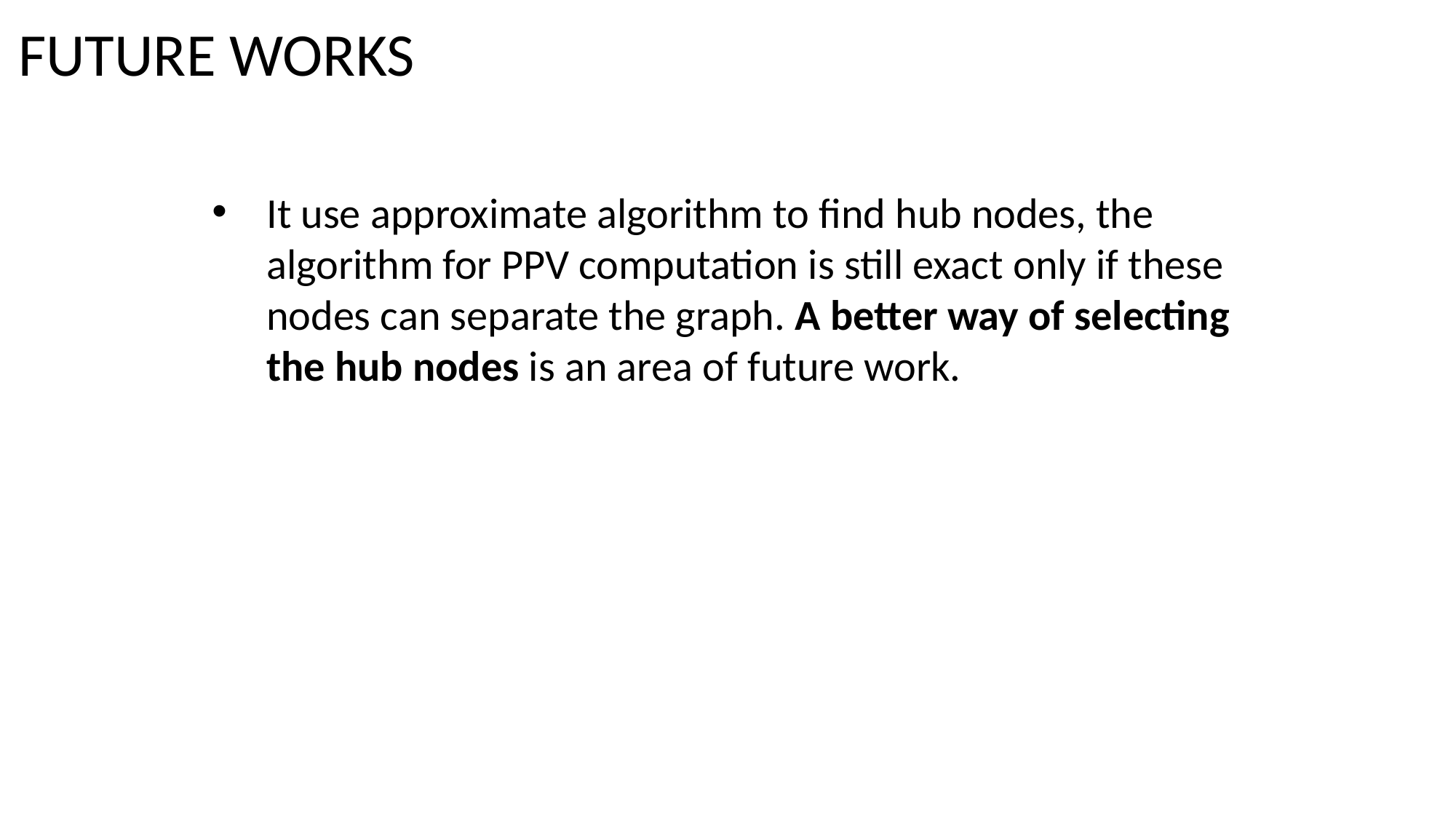

FUTURE WORKS
It use approximate algorithm to find hub nodes, the algorithm for PPV computation is still exact only if these nodes can separate the graph. A better way of selecting the hub nodes is an area of future work.